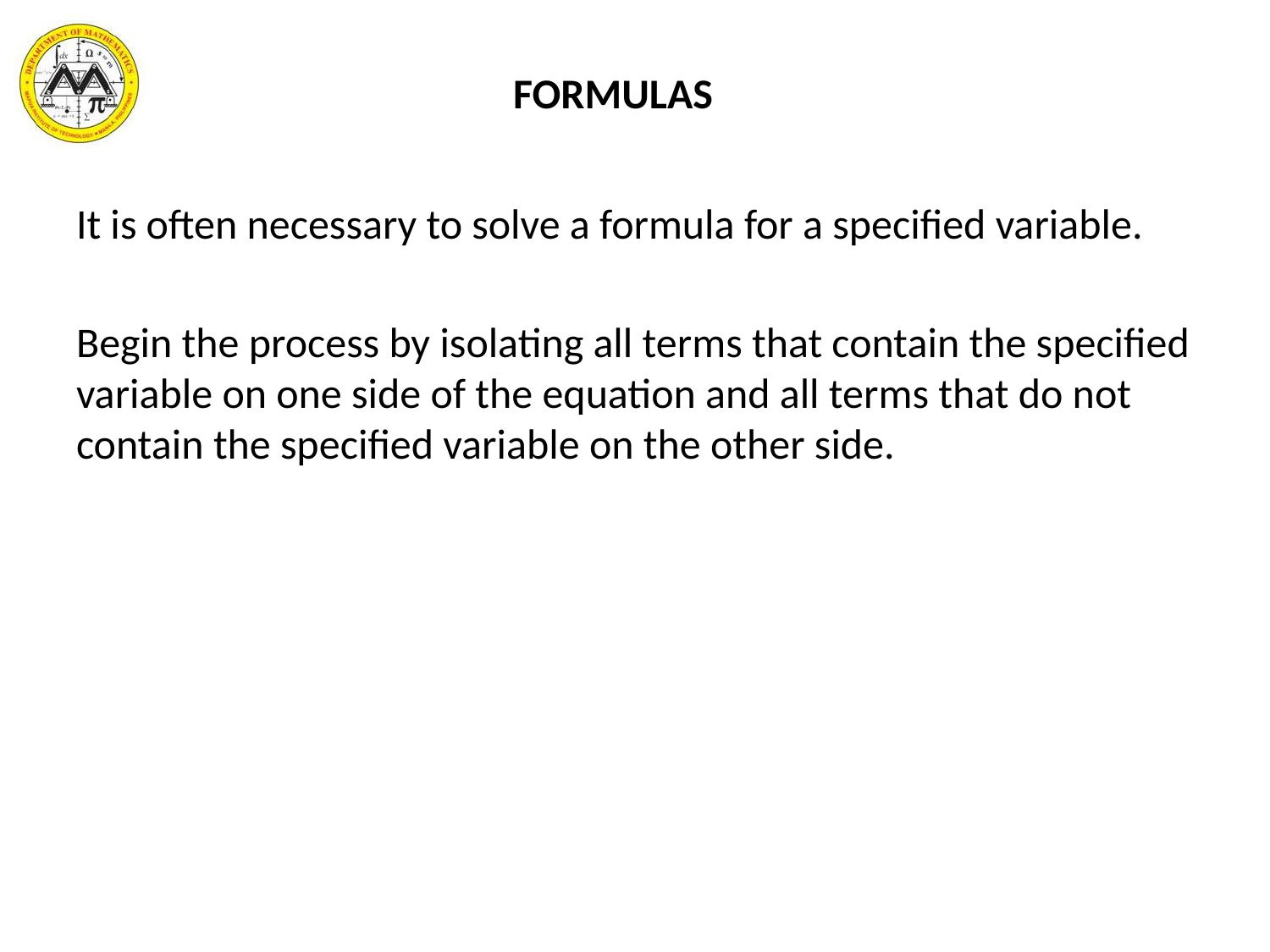

# FORMULAS
It is often necessary to solve a formula for a specified variable.

Begin the process by isolating all terms that contain the specified variable on one side of the equation and all terms that do not contain the specified variable on the other side.